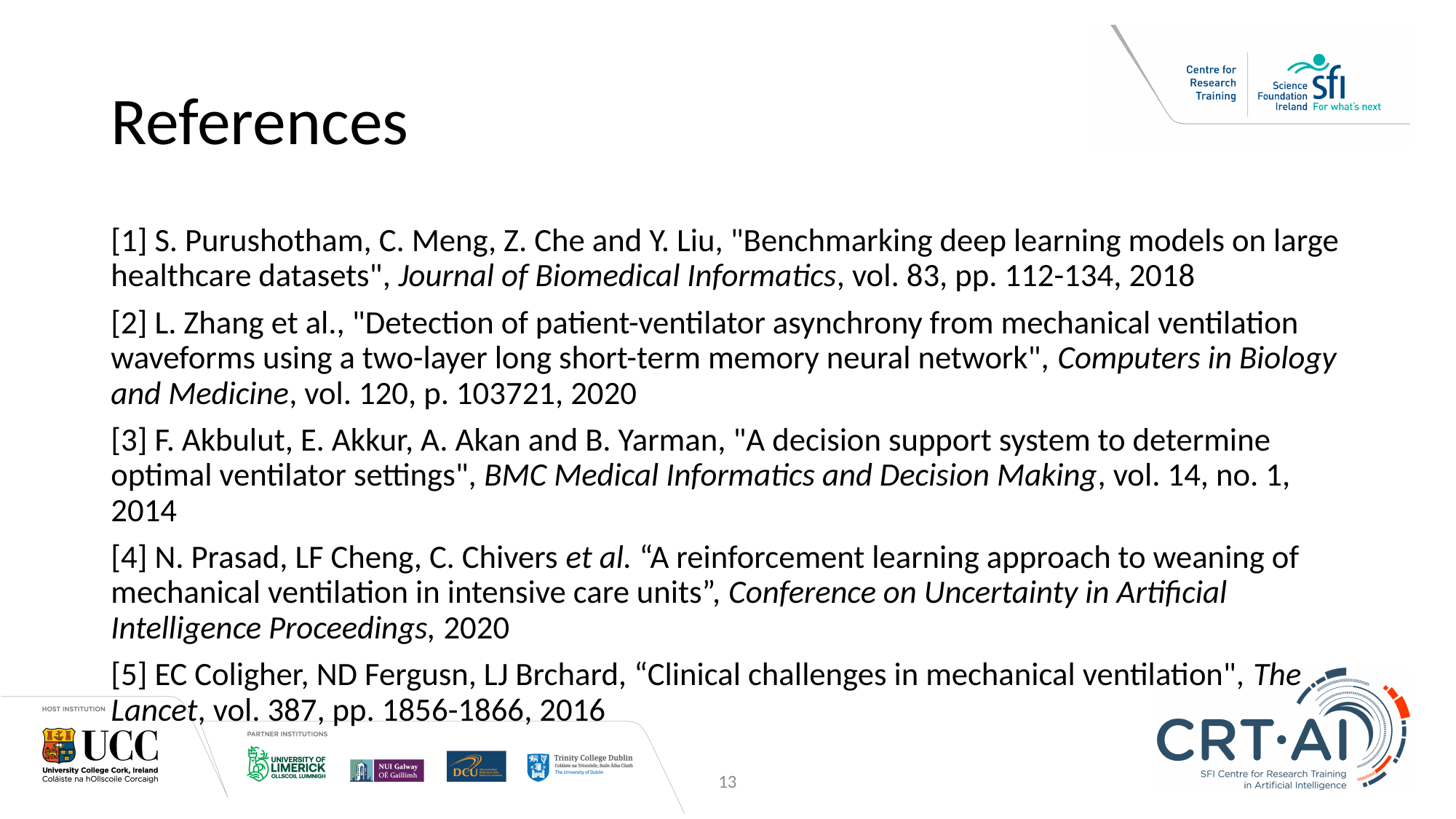

# References
[1] S. Purushotham, C. Meng, Z. Che and Y. Liu, "Benchmarking deep learning models on large healthcare datasets", Journal of Biomedical Informatics, vol. 83, pp. 112-134, 2018
[2] L. Zhang et al., "Detection of patient-ventilator asynchrony from mechanical ventilation waveforms using a two-layer long short-term memory neural network", Computers in Biology and Medicine, vol. 120, p. 103721, 2020
[3] F. Akbulut, E. Akkur, A. Akan and B. Yarman, "A decision support system to determine optimal ventilator settings", BMC Medical Informatics and Decision Making, vol. 14, no. 1, 2014
[4] N. Prasad, LF Cheng, C. Chivers et al. “A reinforcement learning approach to weaning of mechanical ventilation in intensive care units”, Conference on Uncertainty in Artificial Intelligence Proceedings, 2020
[5] EC Coligher, ND Fergusn, LJ Brchard, “Clinical challenges in mechanical ventilation", The Lancet, vol. 387, pp. 1856-1866, 2016
13